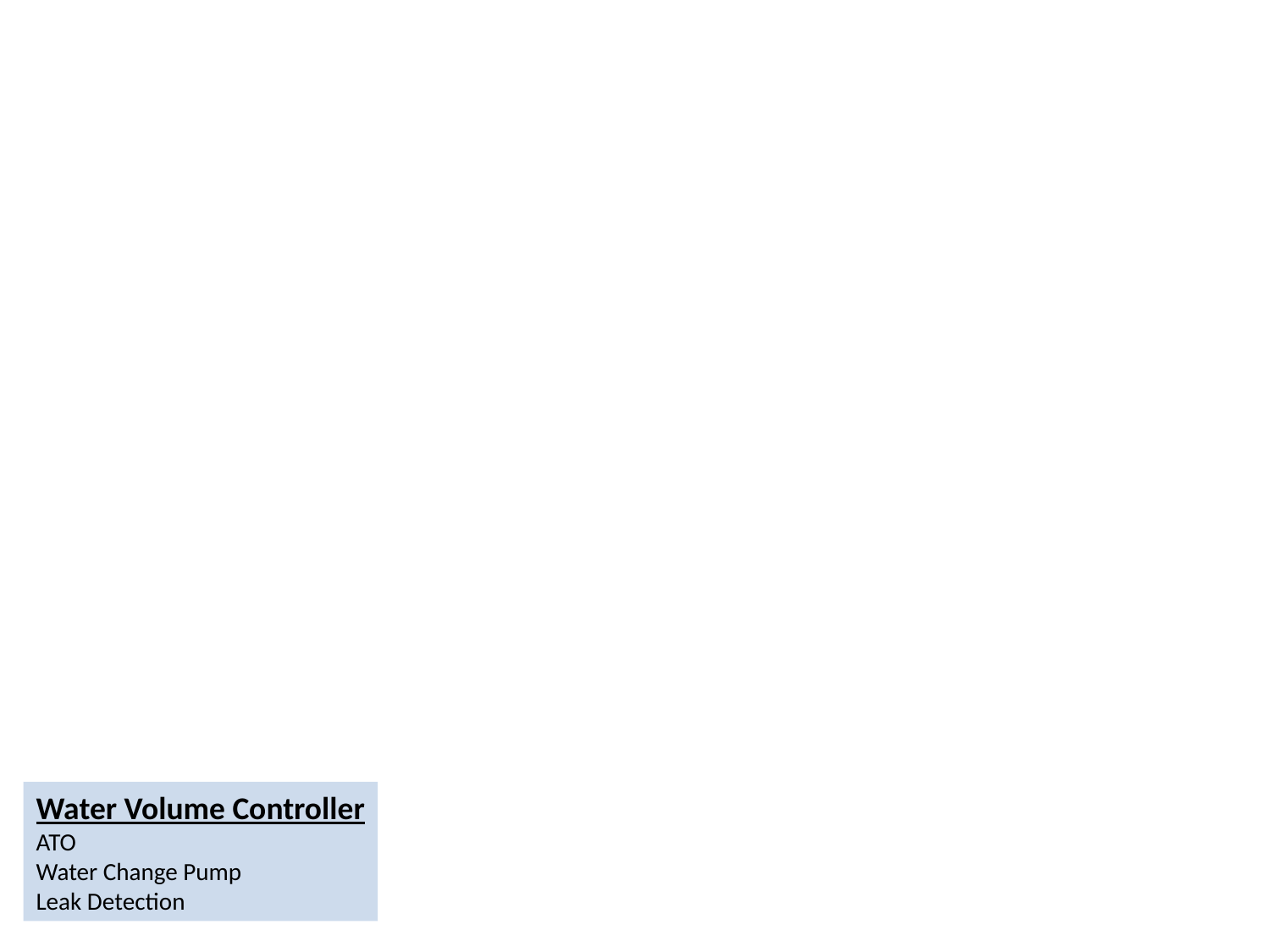

#
Water Volume Controller
ATO
Water Change Pump
Leak Detection